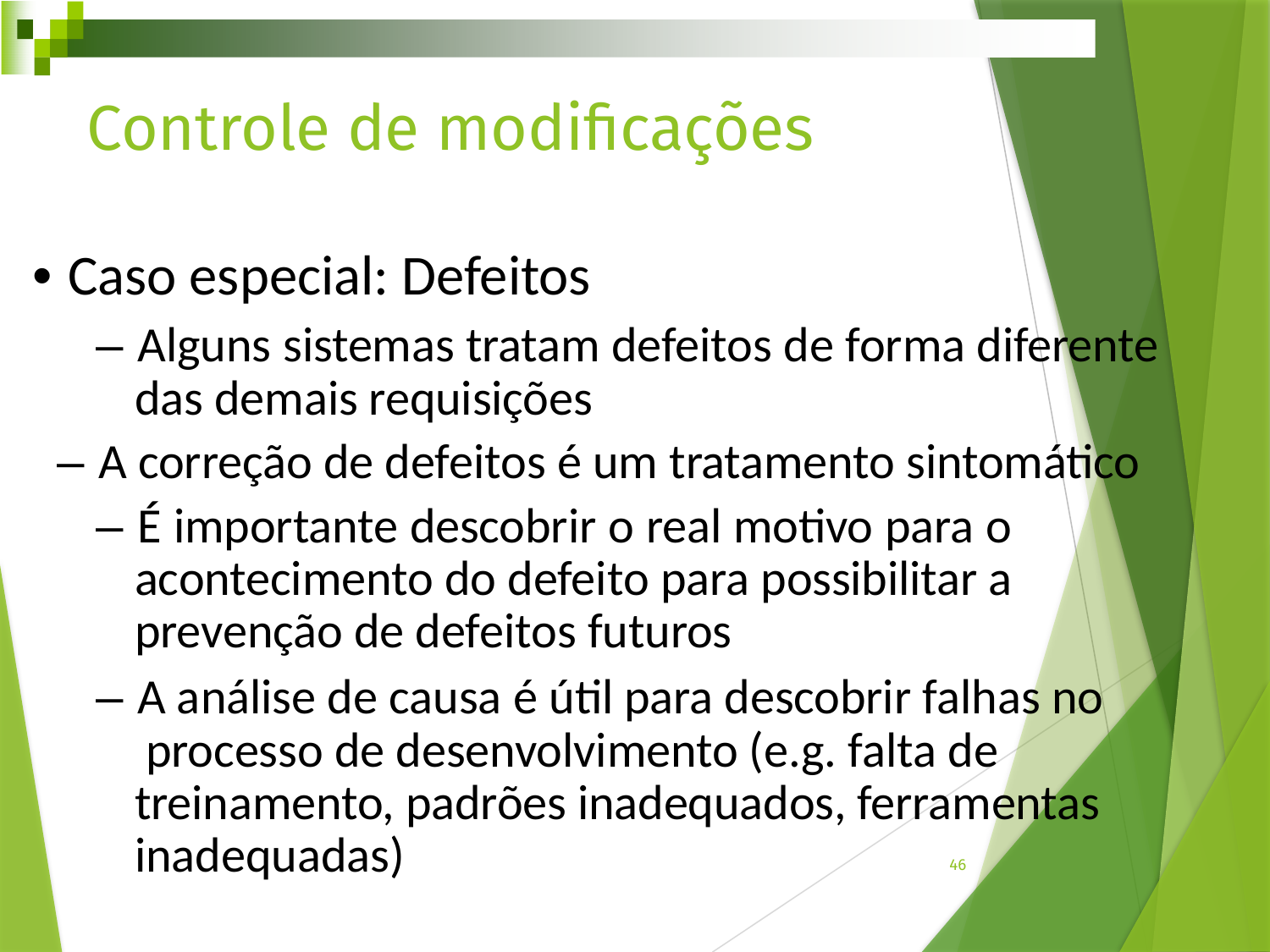

# Controle de modiﬁcações
• Caso especial: Defeitos
– Alguns sistemas tratam defeitos de forma diferente  das demais requisições
– A correção de defeitos é um tratamento sintomático
– É importante descobrir o real motivo para o  acontecimento do defeito para possibilitar a  prevenção de defeitos futuros
– A análise de causa é útil para descobrir falhas no  processo de desenvolvimento (e.g. falta de  treinamento, padrões inadequados, ferramentas  inadequadas)

46